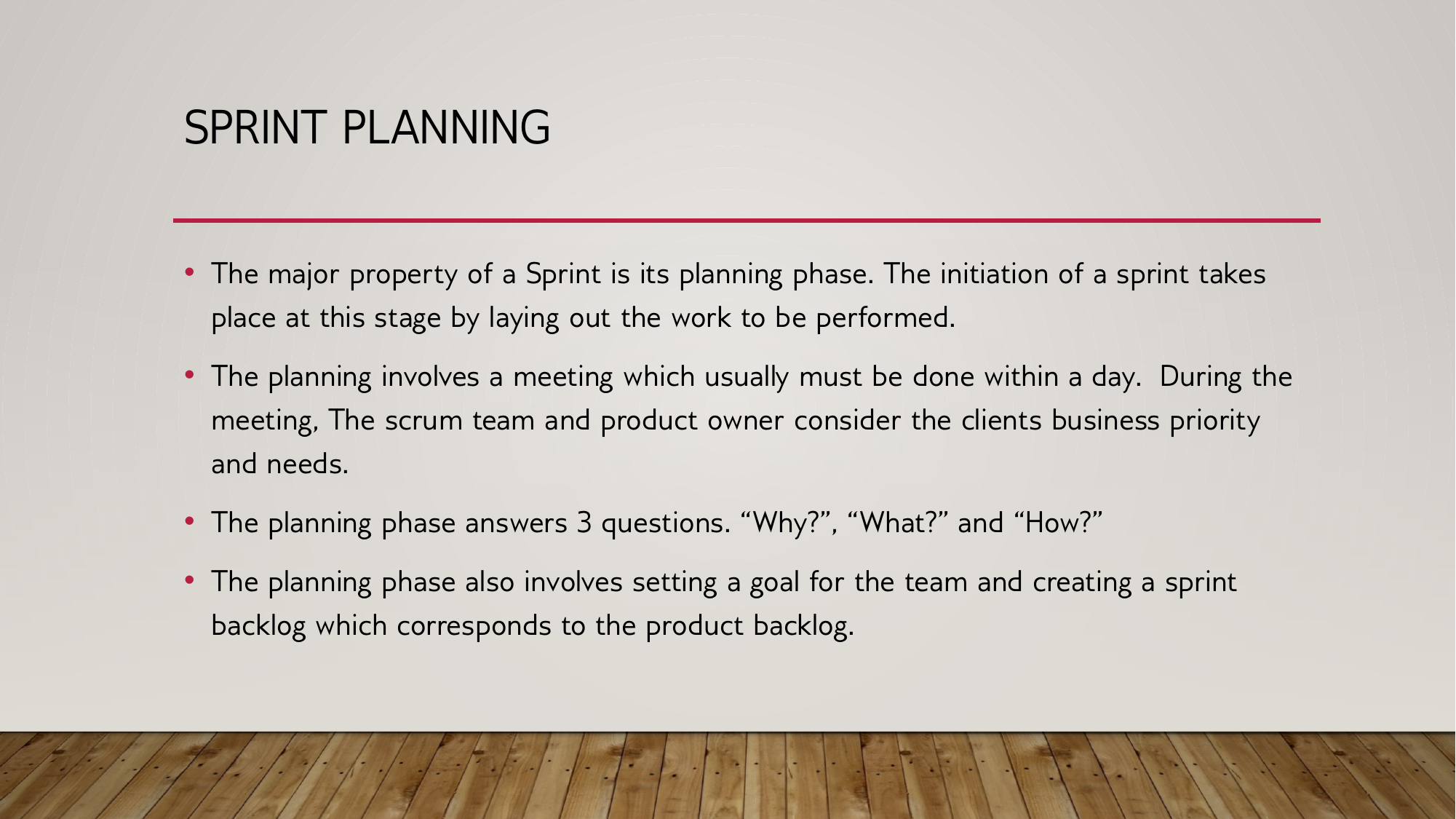

# Sprint Planning
The major property of a Sprint is its planning phase. The initiation of a sprint takes place at this stage by laying out the work to be performed.
The planning involves a meeting which usually must be done within a day.  During the meeting, The scrum team and product owner consider the clients business priority and needs.
The planning phase answers 3 questions. “Why?”, “What?” and “How?”
The planning phase also involves setting a goal for the team and creating a sprint backlog which corresponds to the product backlog.